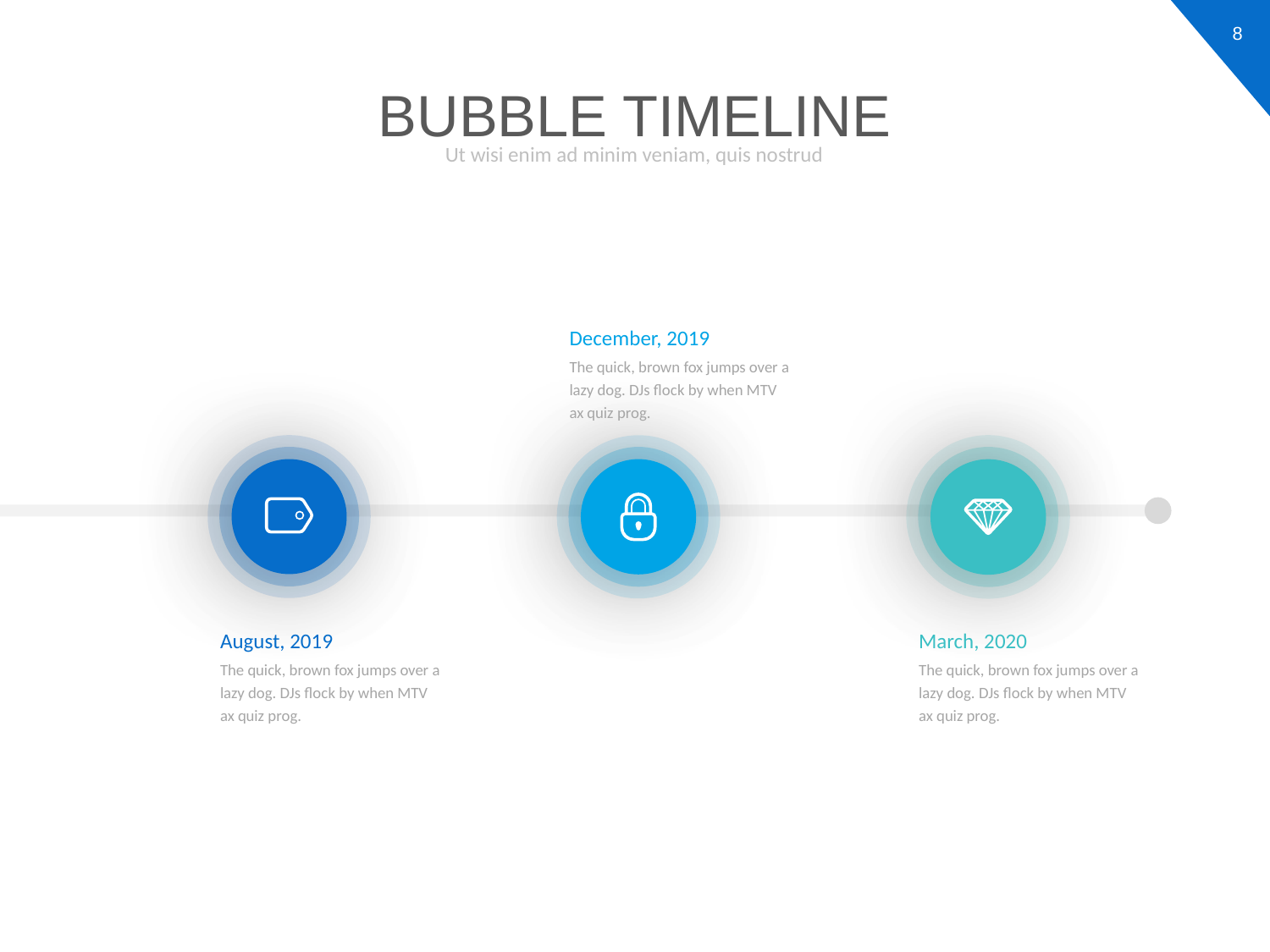

# BUBBLE TIMELINE
Ut wisi enim ad minim veniam, quis nostrud
December, 2019
The quick, brown fox jumps over a lazy dog. DJs flock by when MTV ax quiz prog.

August, 2019
March, 2020
The quick, brown fox jumps over a lazy dog. DJs flock by when MTV ax quiz prog.
The quick, brown fox jumps over a lazy dog. DJs flock by when MTV ax quiz prog.